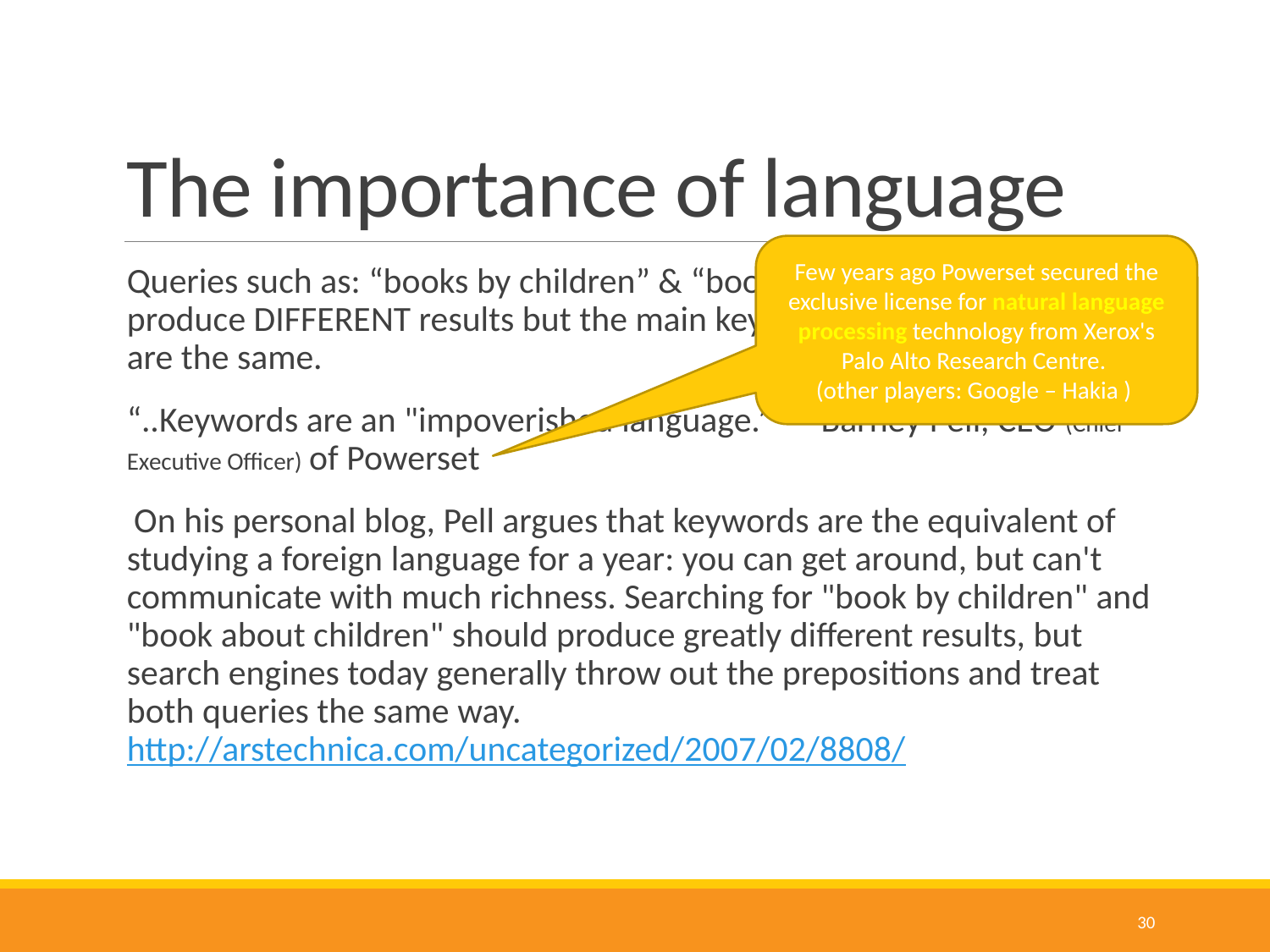

# The importance of language
Few years ago Powerset secured the exclusive license for natural language processing technology from Xerox's Palo Alto Research Centre.
(other players: Google – Hakia )
Queries such as: “books by children” & “books for children” must produce DIFFERENT results but the main keywords (‘books’ ‘children’) are the same.
“..Keywords are an "impoverished language.” ”– Barney Pell, CEO (Chief Executive Officer) of Powerset
 On his personal blog, Pell argues that keywords are the equivalent of studying a foreign language for a year: you can get around, but can't communicate with much richness. Searching for "book by children" and "book about children" should produce greatly different results, but search engines today generally throw out the prepositions and treat both queries the same way. http://arstechnica.com/uncategorized/2007/02/8808/

30